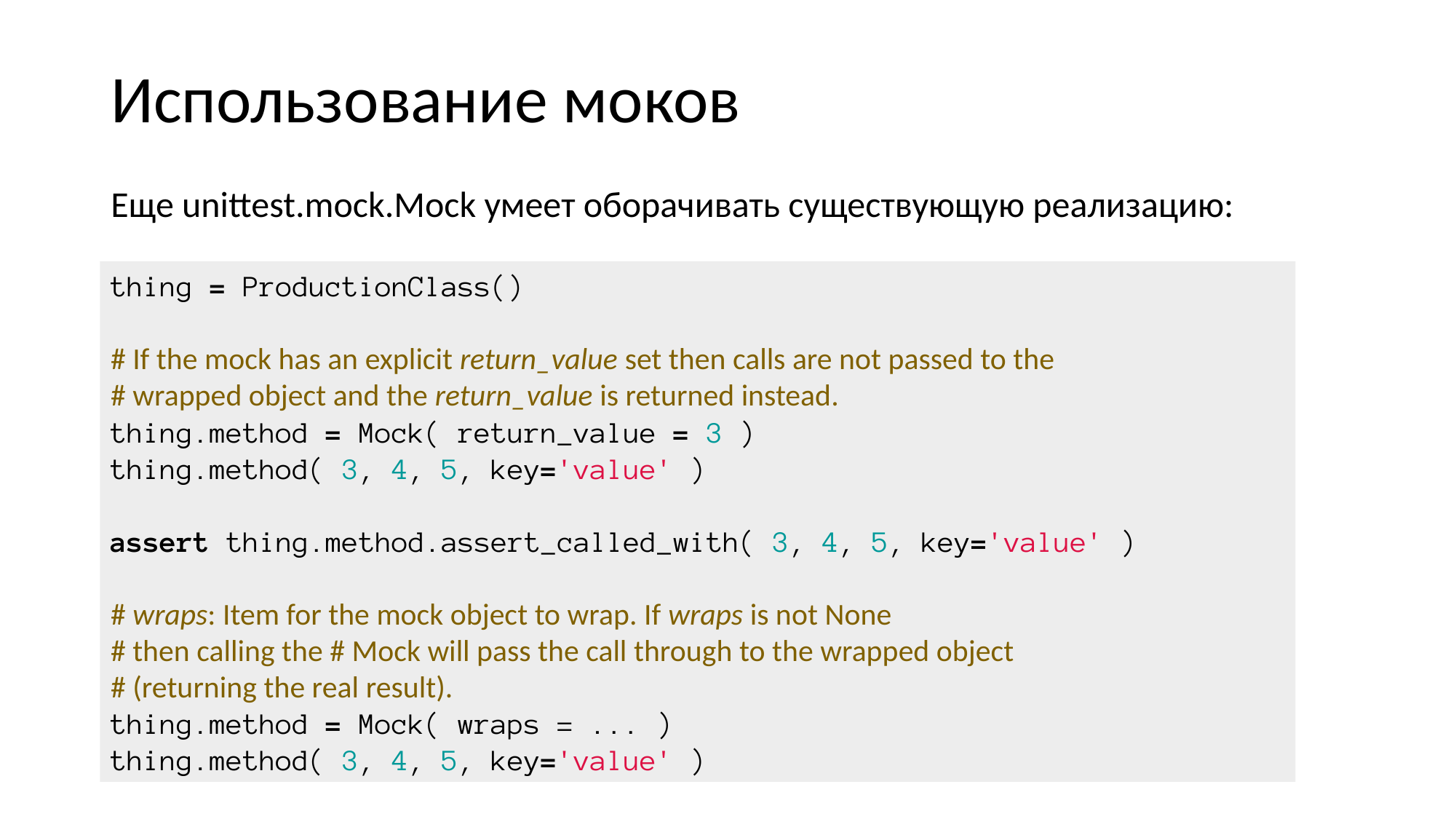

# Использование моков
Еще unittest.mock.Mock умеет оборачивать существующую реализацию:
thing = ProductionClass()
# If the mock has an explicit return_value set then calls are not passed to the
# wrapped object and the return_value is returned instead.
thing.method = Mock( return_value = 3 )
thing.method( 3, 4, 5, key='value' )
assert thing.method.assert_called_with( 3, 4, 5, key='value' )
# wraps: Item for the mock object to wrap. If wraps is not None
# then calling the # Mock will pass the call through to the wrapped object
# (returning the real result).
thing.method = Mock( wraps = ... )
thing.method( 3, 4, 5, key='value' )